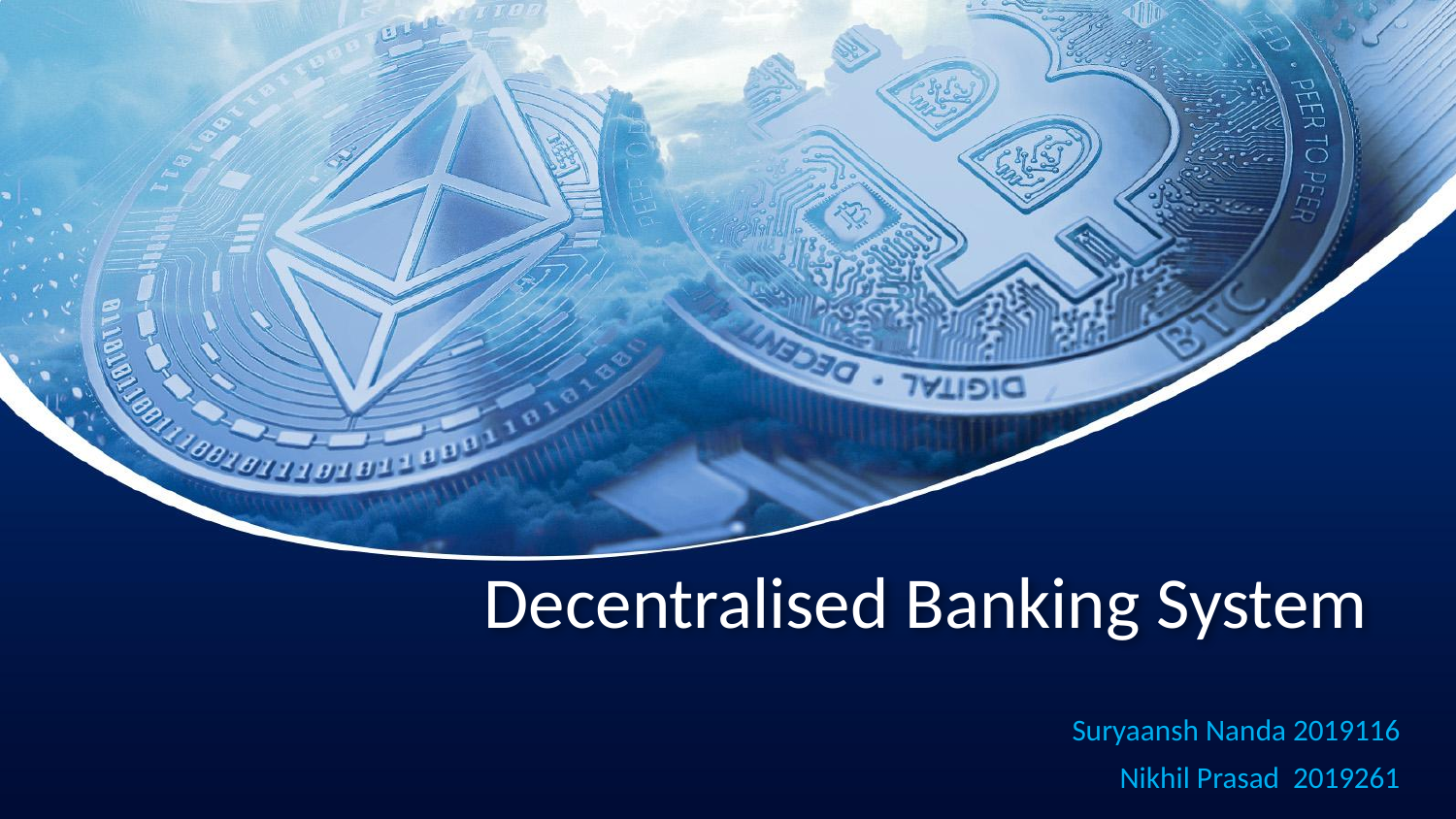

# Decentralised Banking System
Suryaansh Nanda 2019116
Nikhil Prasad  2019261